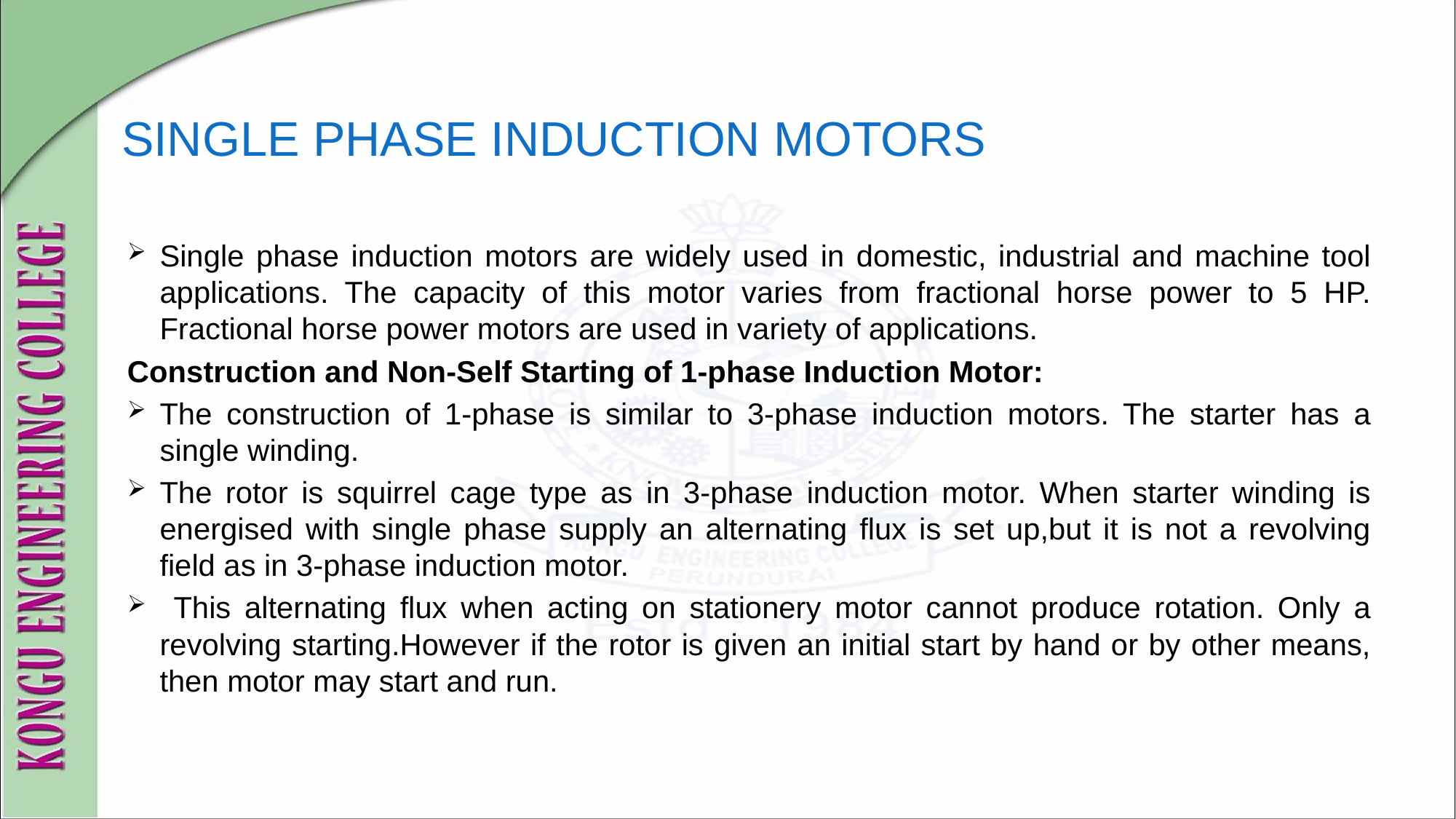

# SINGLE PHASE INDUCTION MOTORS
Single phase induction motors are widely used in domestic, industrial and machine tool applications. The capacity of this motor varies from fractional horse power to 5 HP. Fractional horse power motors are used in variety of applications.
Construction and Non-Self Starting of 1-phase Induction Motor:
The construction of 1-phase is similar to 3-phase induction motors. The starter has a single winding.
The rotor is squirrel cage type as in 3-phase induction motor. When starter winding is energised with single phase supply an alternating flux is set up,but it is not a revolving field as in 3-phase induction motor.
 This alternating flux when acting on stationery motor cannot produce rotation. Only a revolving starting.However if the rotor is given an initial start by hand or by other means, then motor may start and run.